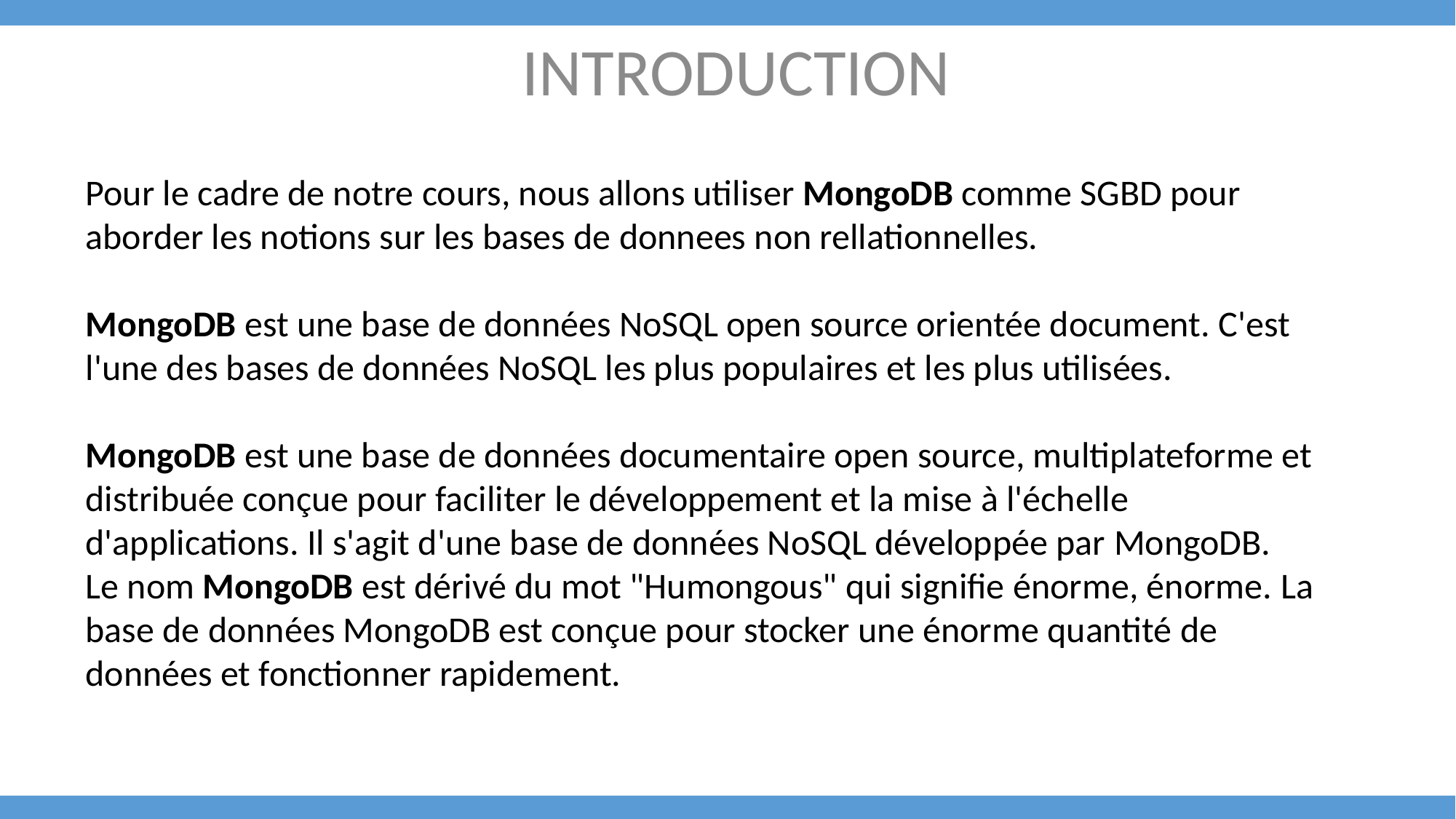

INTRODUCTION
Pour le cadre de notre cours, nous allons utiliser MongoDB comme SGBD pour aborder les notions sur les bases de donnees non rellationnelles.

MongoDB est une base de données NoSQL open source orientée document. C'est l'une des bases de données NoSQL les plus populaires et les plus utilisées.

MongoDB est une base de données documentaire open source, multiplateforme et distribuée conçue pour faciliter le développement et la mise à l'échelle d'applications. Il s'agit d'une base de données NoSQL développée par MongoDB.
Le nom MongoDB est dérivé du mot "Humongous" qui signifie énorme, énorme. La base de données MongoDB est conçue pour stocker une énorme quantité de données et fonctionner rapidement.